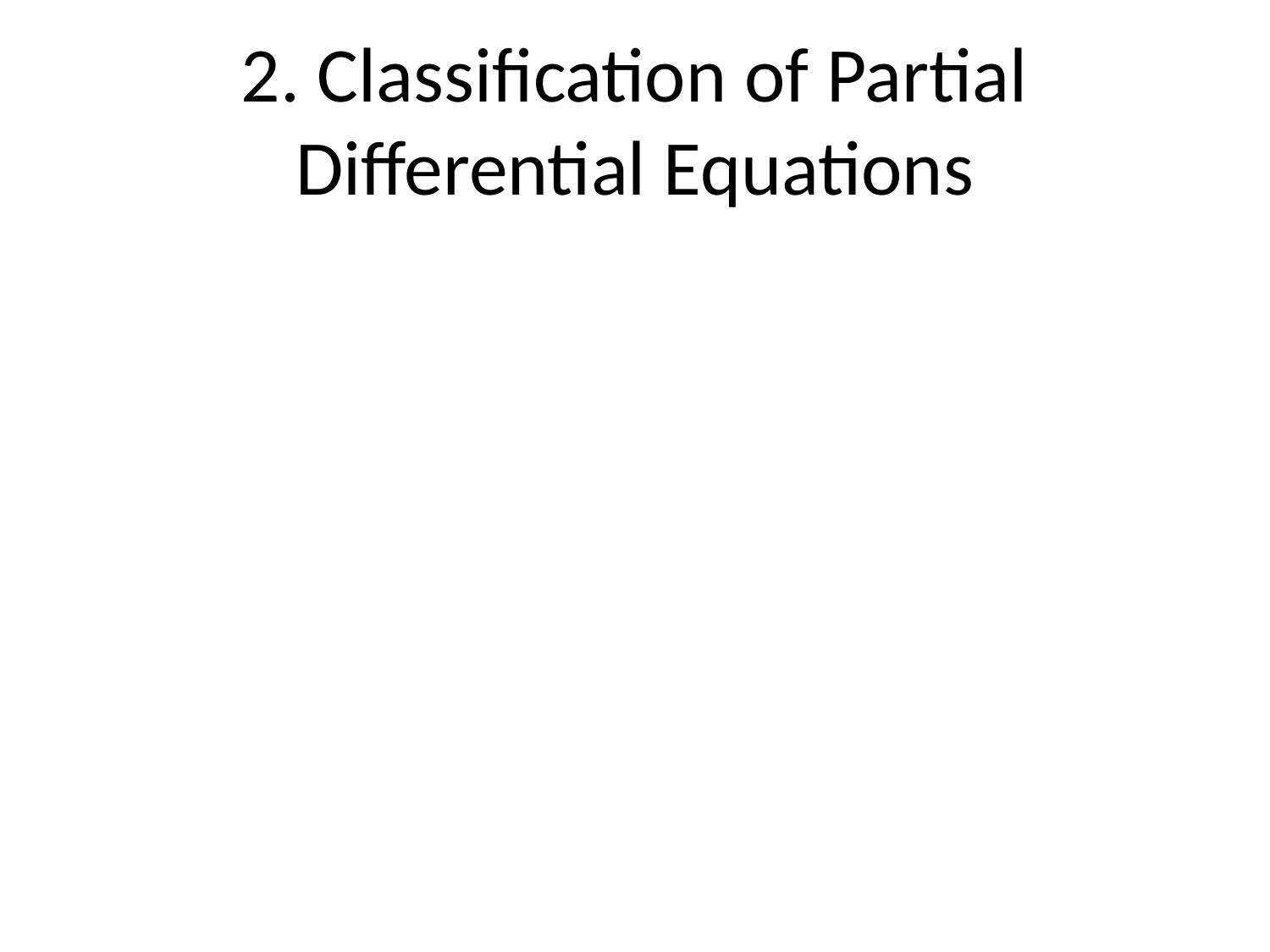

# 2. Classification of Partial Differential Equations